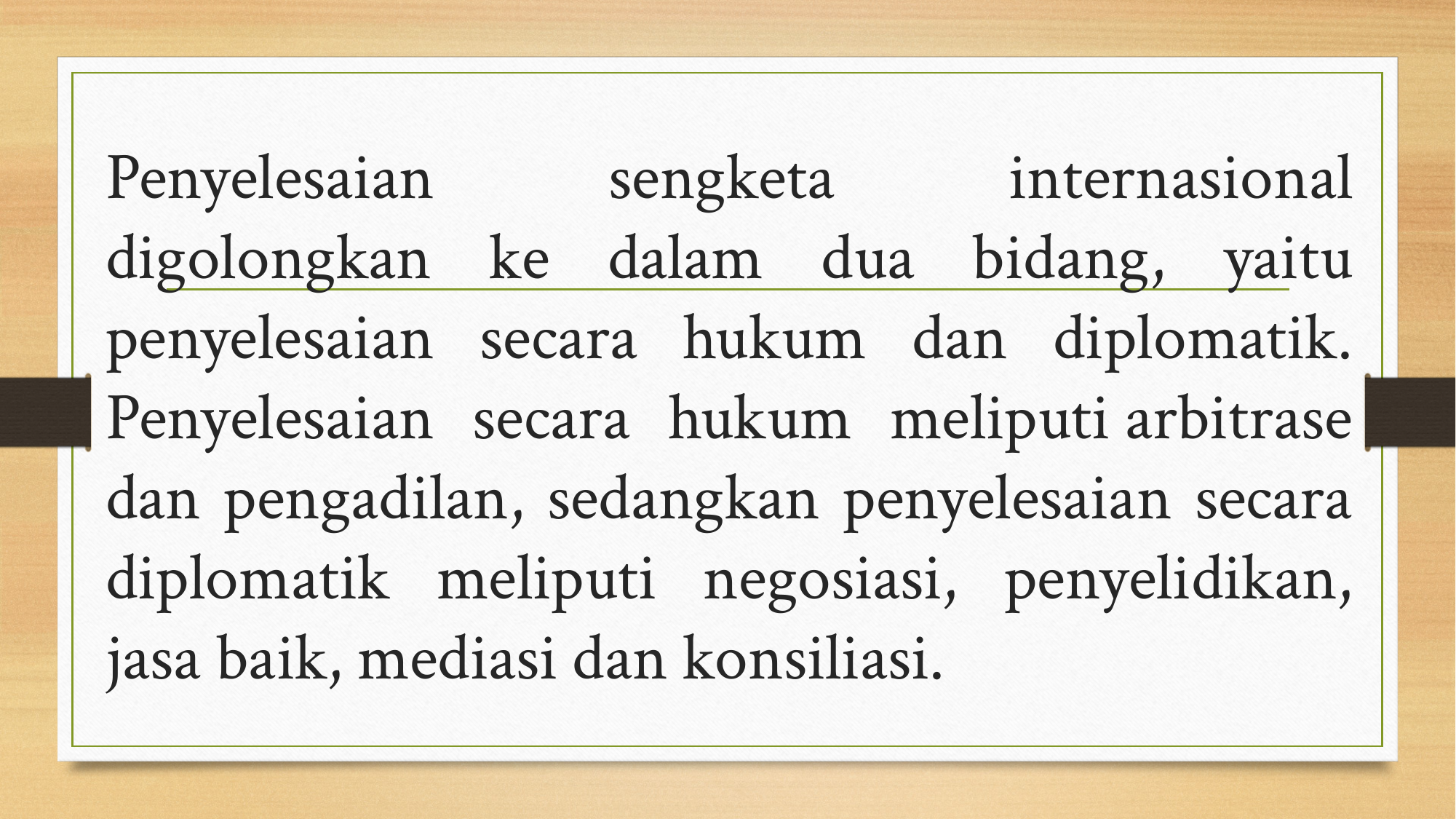

# Penyelesaian sengketa internasional digolongkan ke dalam dua bidang, yaitu penyelesaian secara hukum dan diplomatik. Penyelesaian secara hukum meliputi arbitrase dan pengadilan, sedangkan penyelesaian secara diplomatik meliputi negosiasi, penyelidikan, jasa baik, mediasi dan konsiliasi.